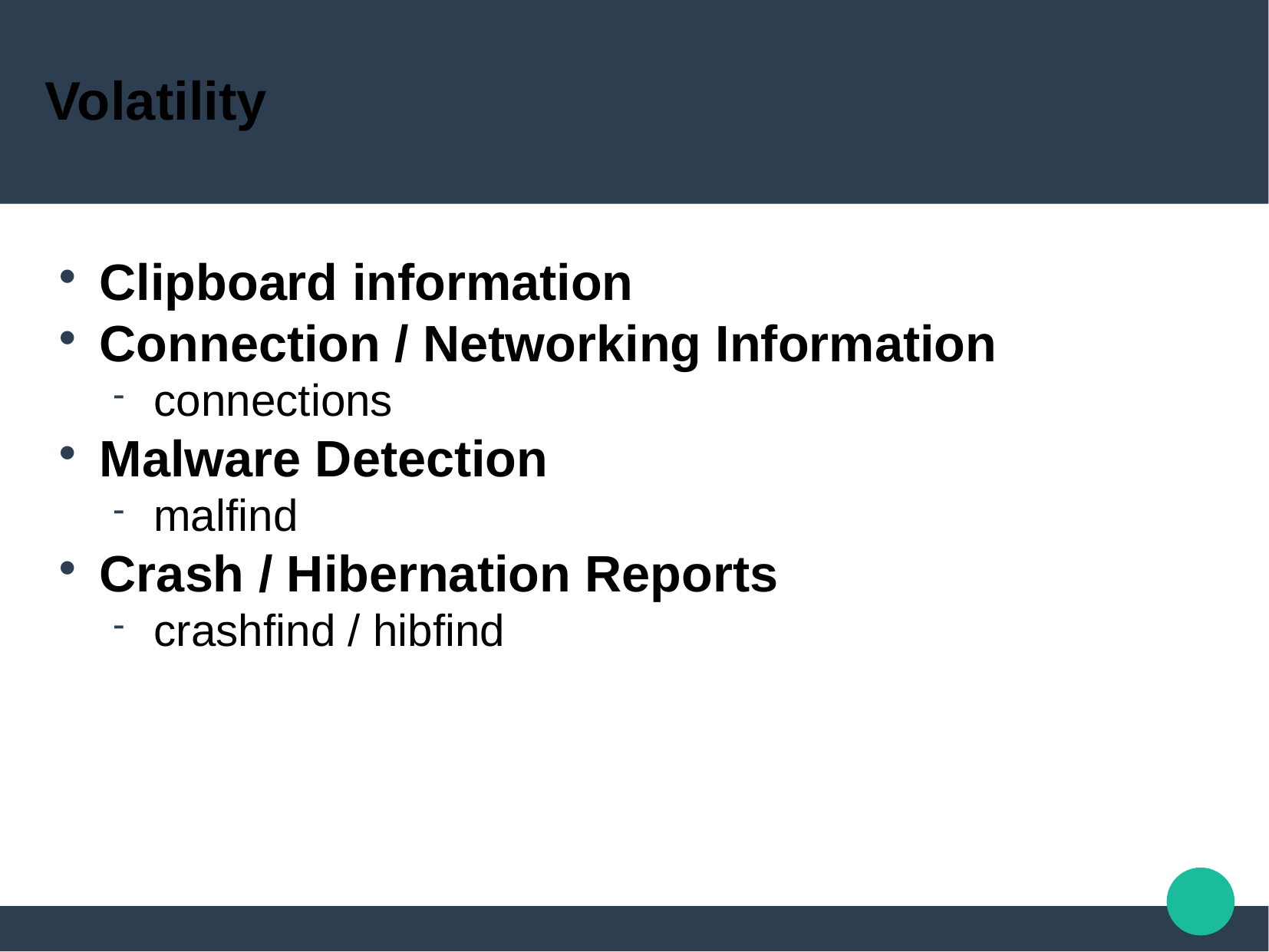

Volatility
Clipboard information
Connection / Networking Information
connections
Malware Detection
malfind
Crash / Hibernation Reports
crashfind / hibfind